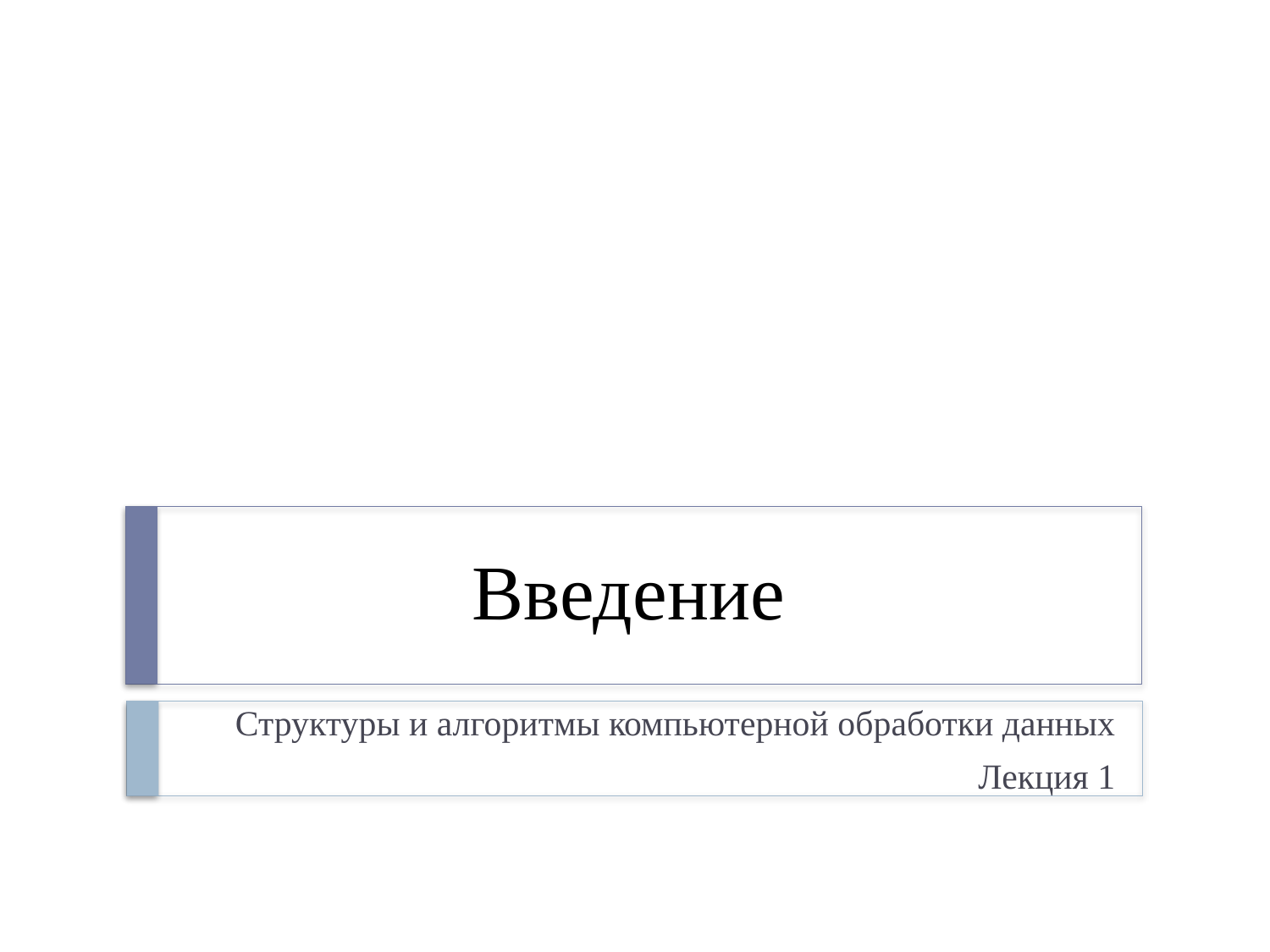

# Введение
Структуры и алгоритмы компьютерной обработки данных
Лекция 1